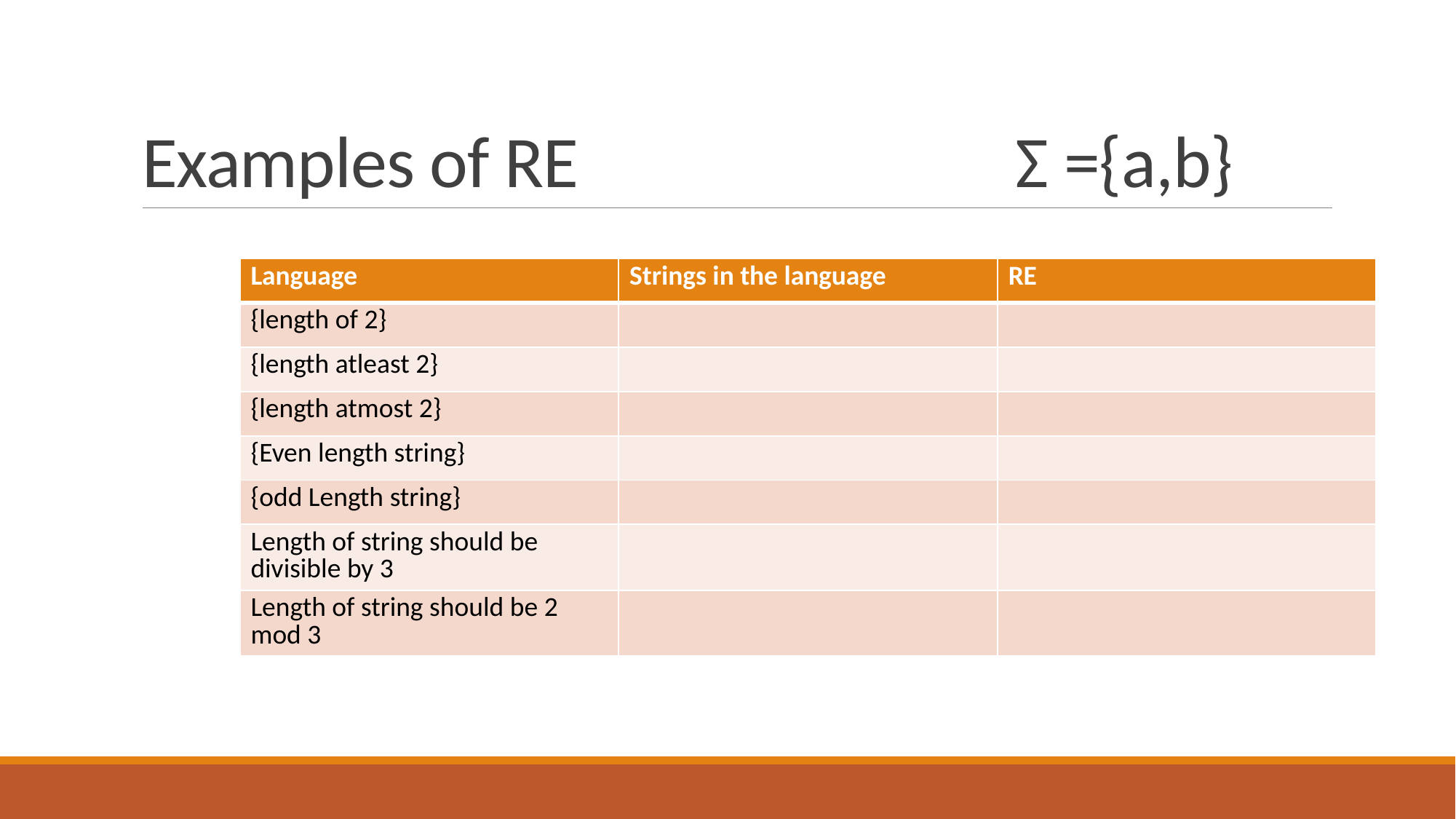

# Examples of RE   				Σ ={a,b}
| Language | Strings in the language | RE |
| --- | --- | --- |
| {length of 2} |  |  |
| {length atleast 2} |  |  |
| {length atmost 2} |  |  |
| {Even length string} |  |  |
| {odd Length string} |  |  |
| Length of string should be divisible by 3 |  |  |
| Length of string should be 2 mod 3 |  |  |